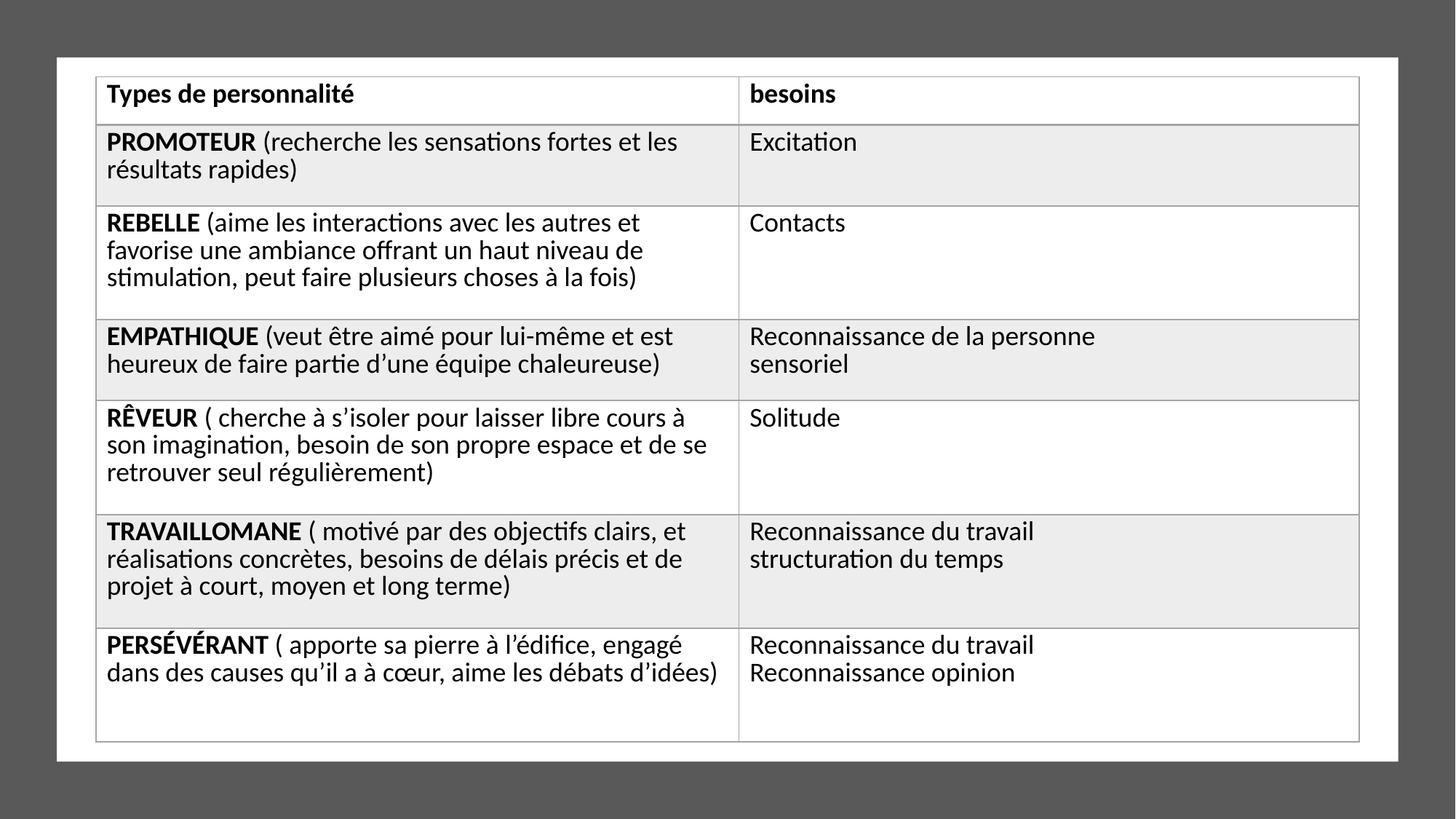

| Types de personnalité | besoins |
| --- | --- |
| PROMOTEUR (recherche les sensations fortes et les résultats rapides) | Excitation |
| REBELLE (aime les interactions avec les autres et favorise une ambiance offrant un haut niveau de stimulation, peut faire plusieurs choses à la fois) | Contacts |
| EMPATHIQUE (veut être aimé pour lui-même et est heureux de faire partie d’une équipe chaleureuse) | Reconnaissance de la personne sensoriel |
| RÊVEUR ( cherche à s’isoler pour laisser libre cours à son imagination, besoin de son propre espace et de se retrouver seul régulièrement) | Solitude |
| TRAVAILLOMANE ( motivé par des objectifs clairs, et réalisations concrètes, besoins de délais précis et de projet à court, moyen et long terme) | Reconnaissance du travail structuration du temps |
| PERSÉVÉRANT ( apporte sa pierre à l’édifice, engagé dans des causes qu’il a à cœur, aime les débats d’idées) | Reconnaissance du travail Reconnaissance opinion |